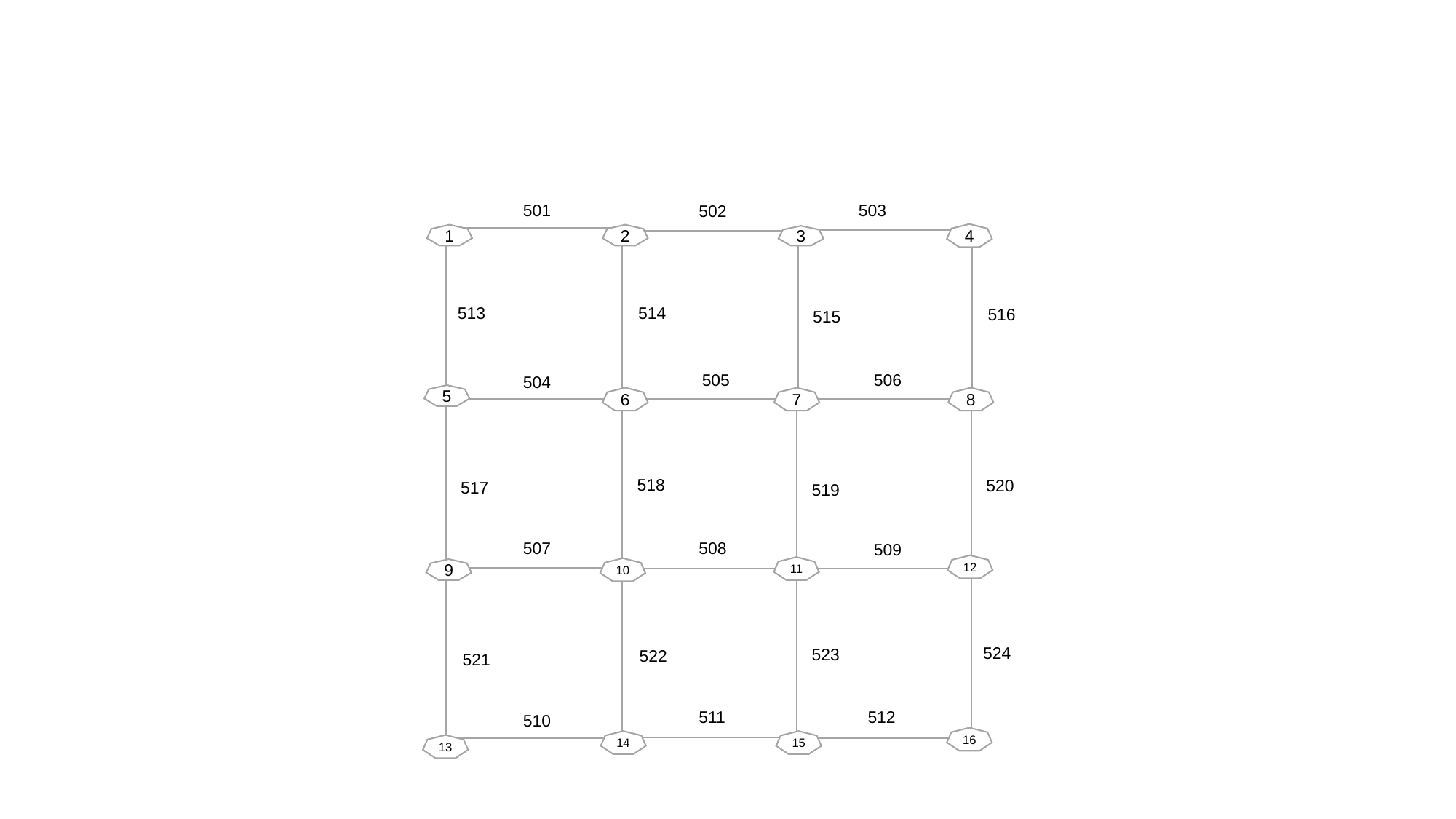

501
503
502
4
1
2
3

514
513
516
515
505
506
504
5
6
8
7

518
520
517
519
507
508
509
12
11
10
9

524
523
522
521
511
512
510
16
14
15
13